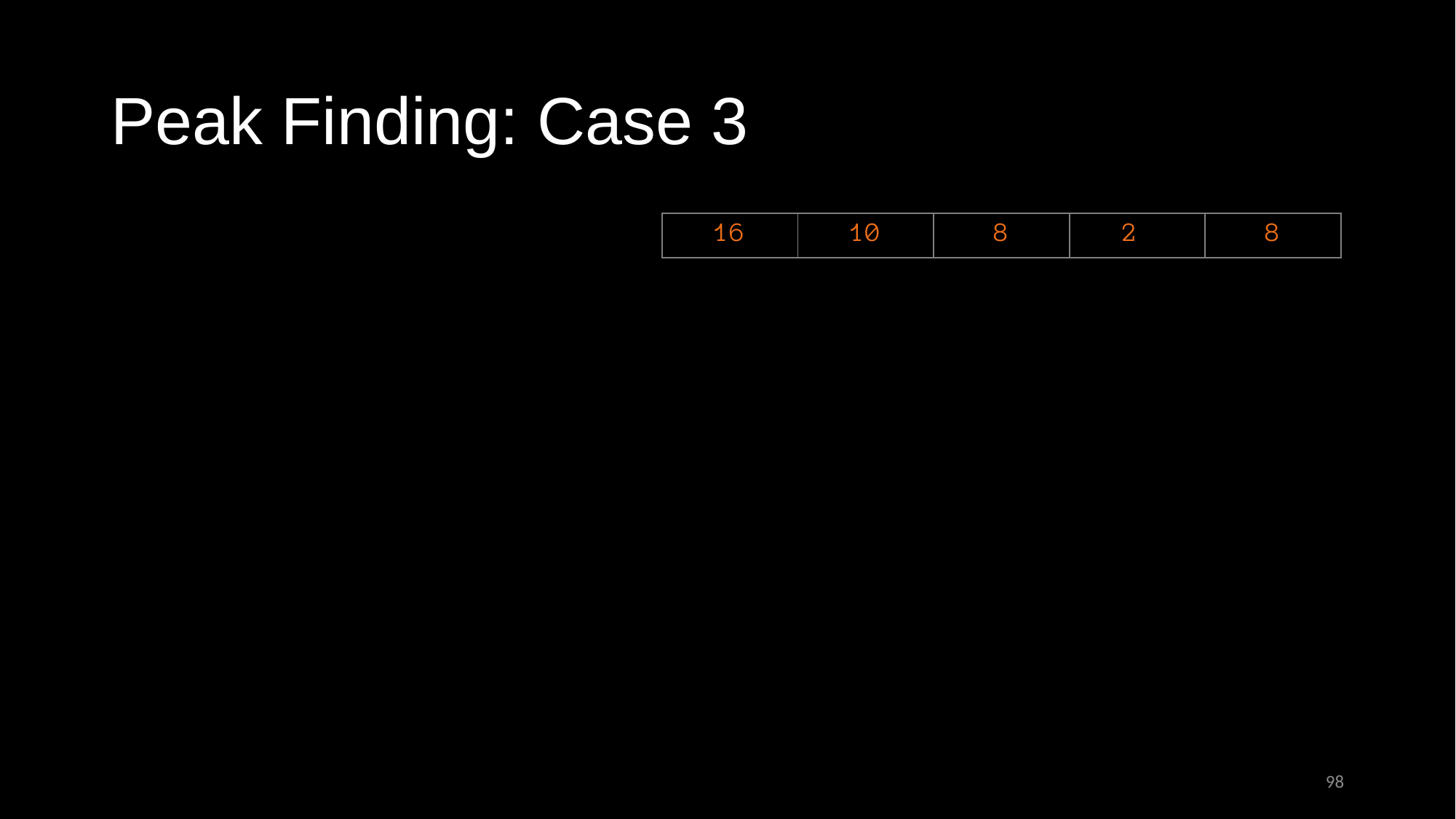

# Peak Finding: Case 3
| 16 | 10 | 8 | 2 | 8 |
| --- | --- | --- | --- | --- |
98